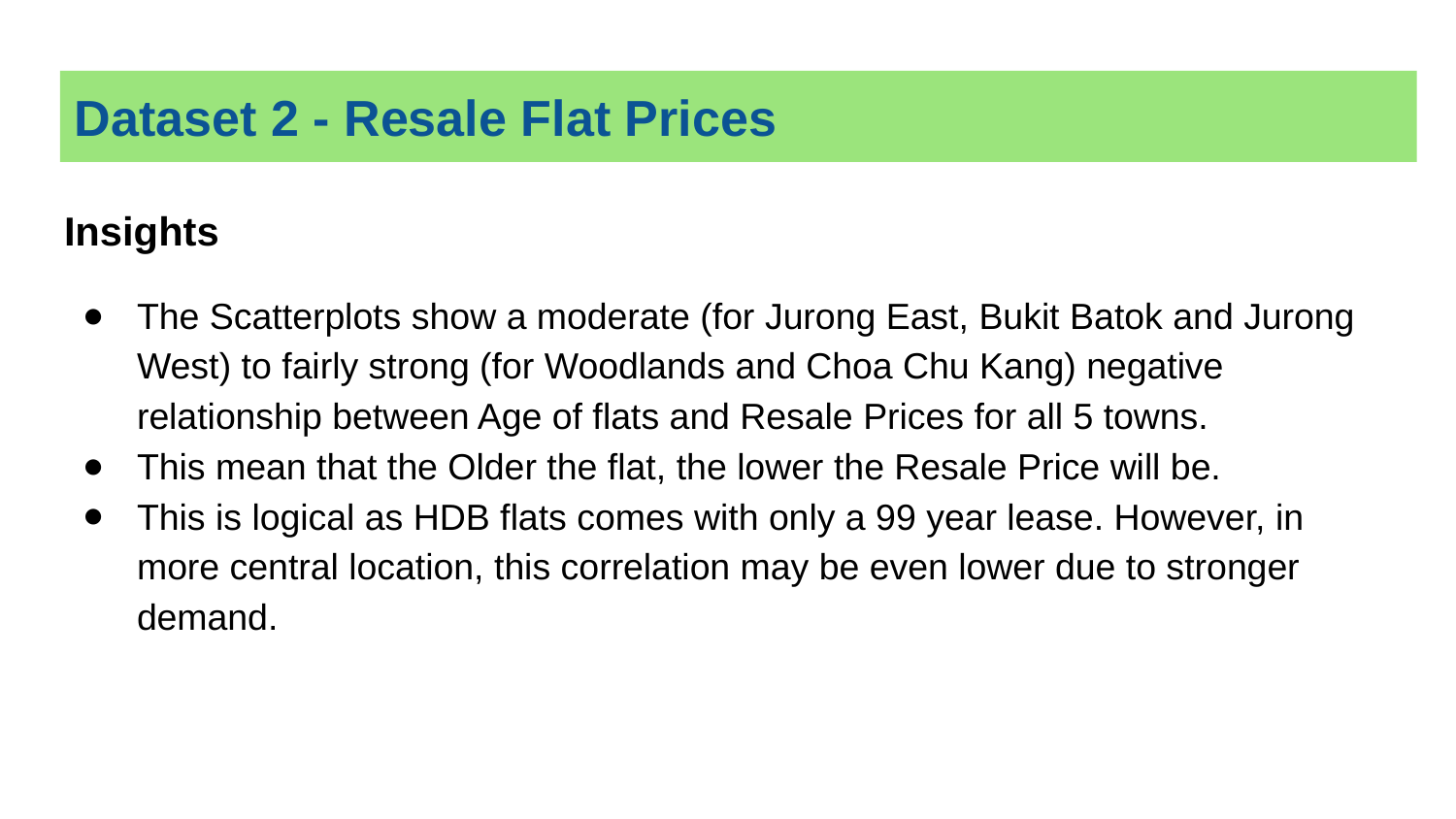

# Dataset 2 - Resale Flat Prices
Insights
The Scatterplots show a moderate (for Jurong East, Bukit Batok and Jurong West) to fairly strong (for Woodlands and Choa Chu Kang) negative relationship between Age of flats and Resale Prices for all 5 towns.
This mean that the Older the flat, the lower the Resale Price will be.
This is logical as HDB flats comes with only a 99 year lease. However, in more central location, this correlation may be even lower due to stronger demand.